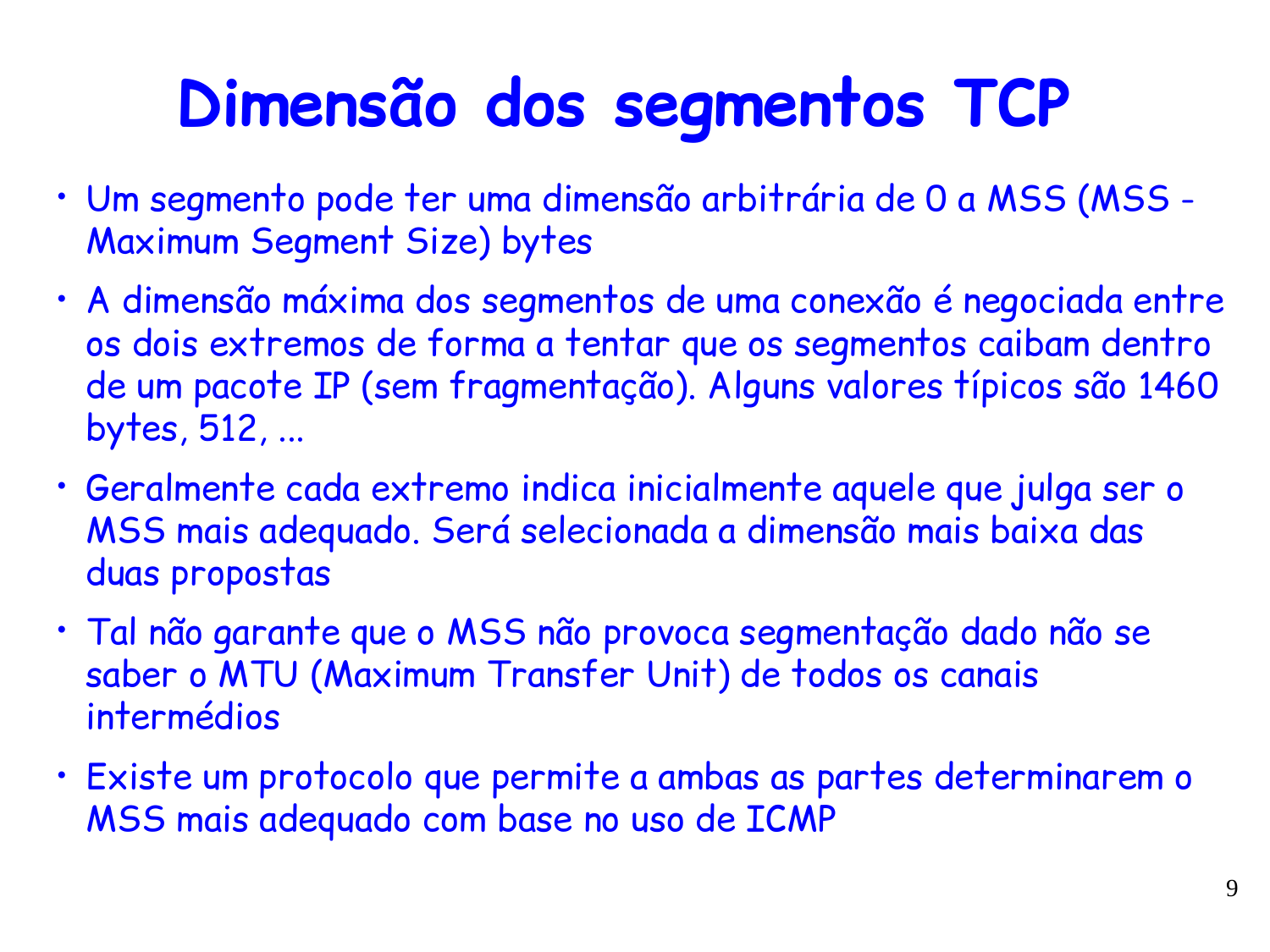

# Dimensão dos segmentos TCP
Um segmento pode ter uma dimensão arbitrária de 0 a MSS (MSS - Maximum Segment Size) bytes
A dimensão máxima dos segmentos de uma conexão é negociada entre os dois extremos de forma a tentar que os segmentos caibam dentro de um pacote IP (sem fragmentação). Alguns valores típicos são 1460 bytes, 512, ...
Geralmente cada extremo indica inicialmente aquele que julga ser o MSS mais adequado. Será selecionada a dimensão mais baixa das duas propostas
Tal não garante que o MSS não provoca segmentação dado não se saber o MTU (Maximum Transfer Unit) de todos os canais intermédios
Existe um protocolo que permite a ambas as partes determinarem o MSS mais adequado com base no uso de ICMP
9